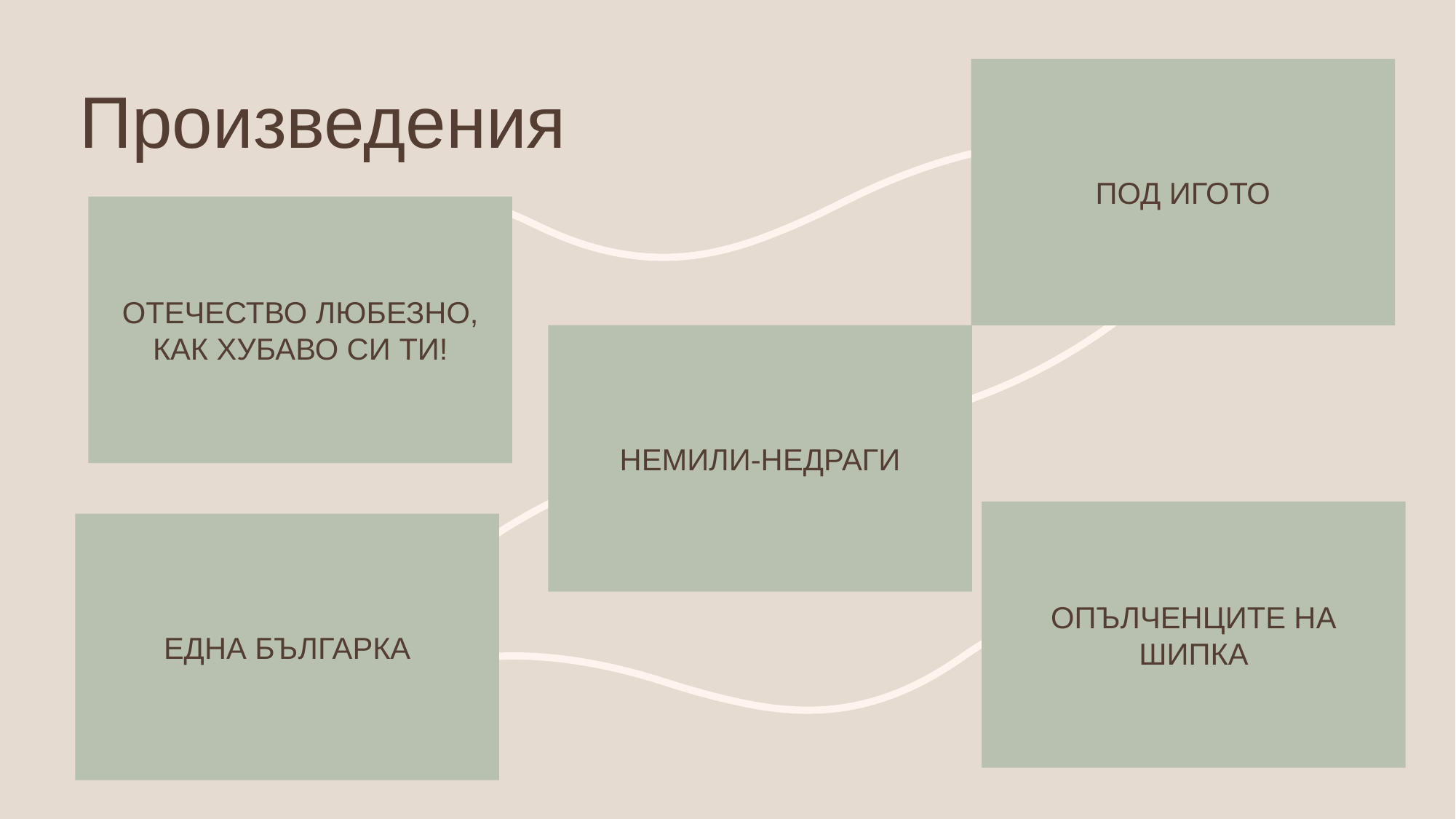

Под игото
# Произведения
Отечество Любезно, как хубаво си ти!
Немили-недраги
Опълченците на шипка
Една българка